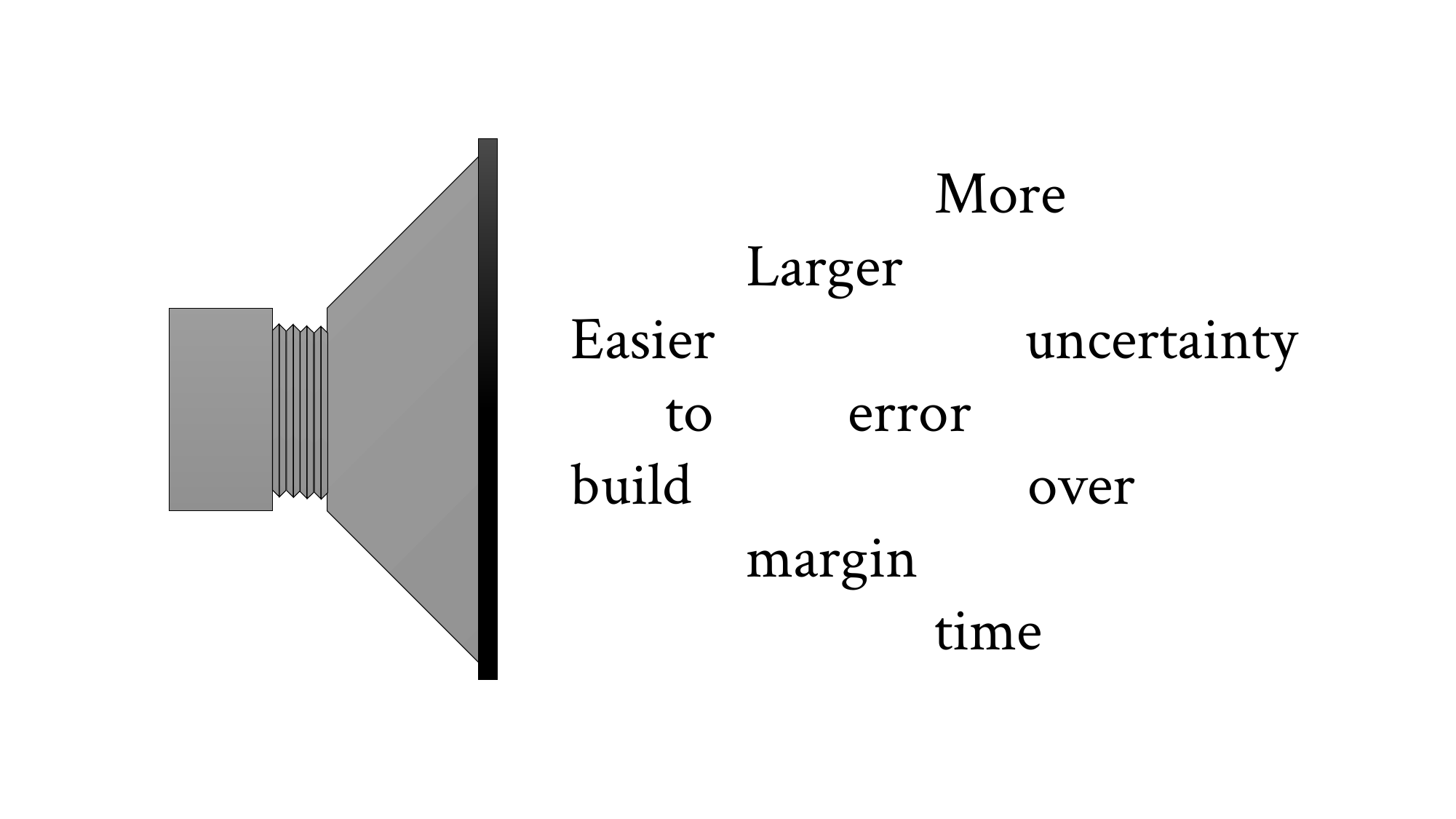

More
             Larger
Easier                       uncertainty
       to          error
build                         over
             margin
                           time